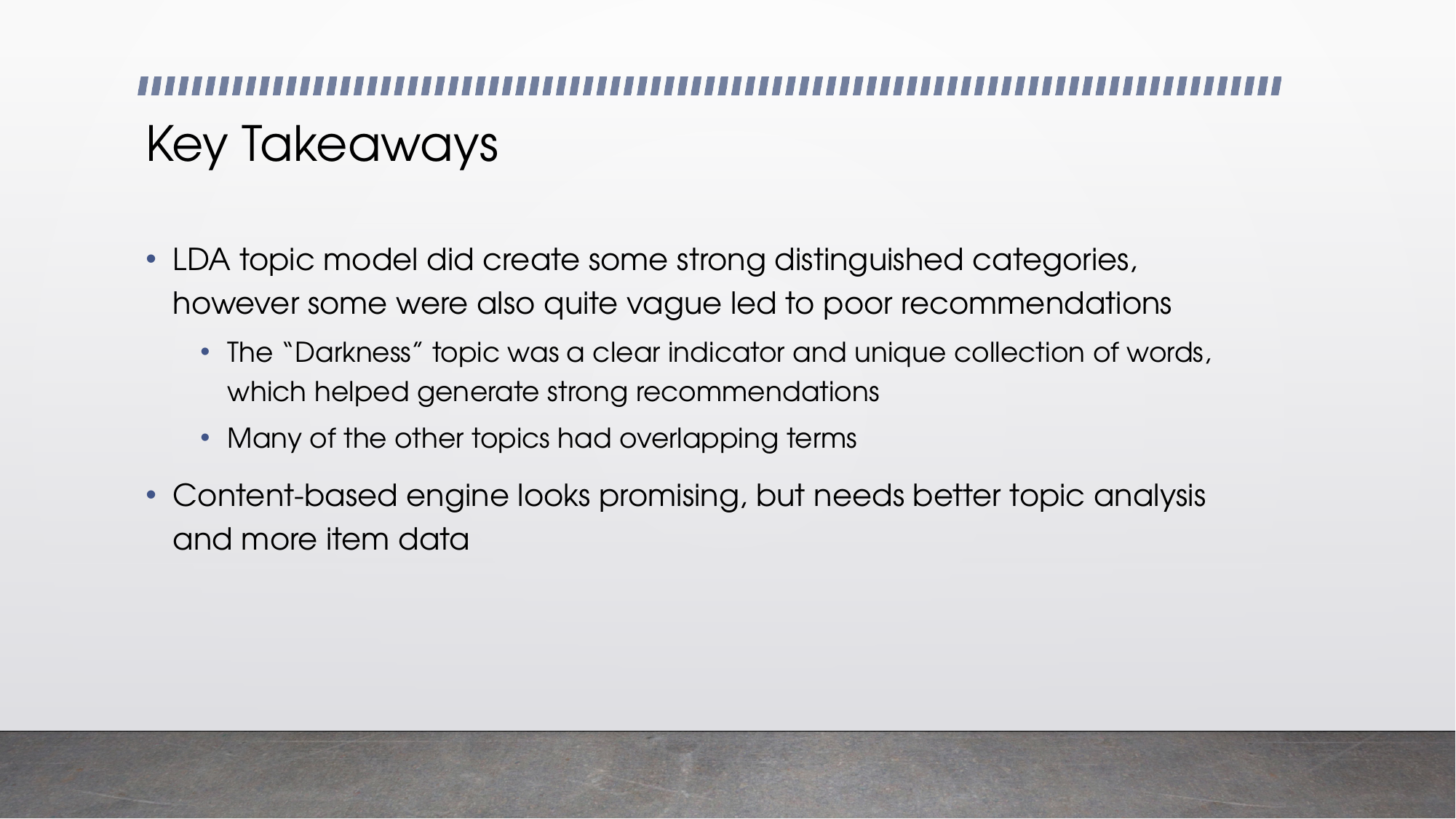

# Key Takeaways
LDA topic model did create some strong distinguished categories, however some were also quite vague led to poor recommendations
The “Darkness” topic was a clear indicator and unique collection of words, which helped generate strong recommendations
Many of the other topics had overlapping terms
Content-based engine looks promising, but needs better topic analysis and more item data